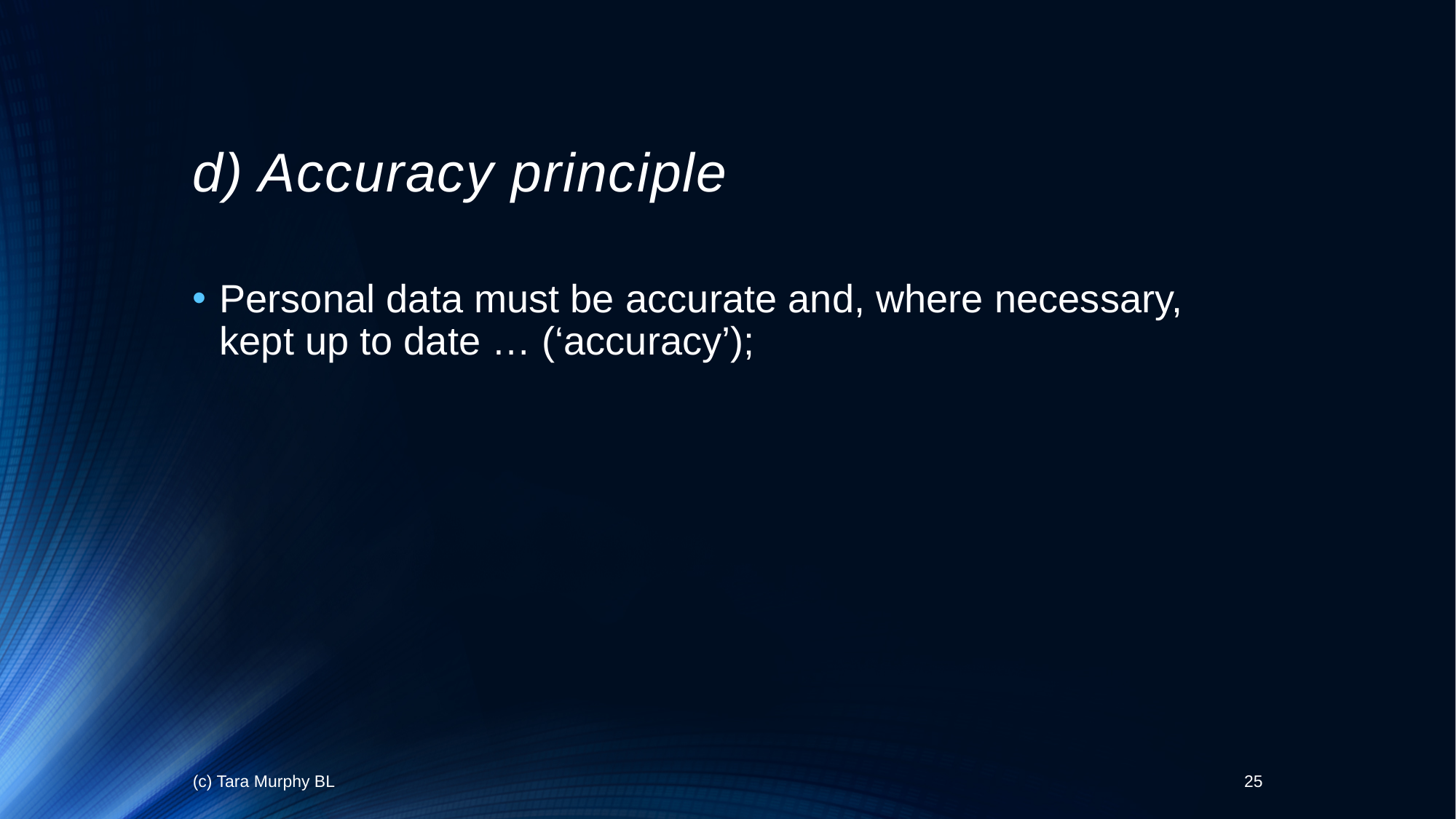

# d) Accuracy principle

Personal data must be accurate and, where necessary, kept up to date … (‘accuracy’);
(c) Tara Murphy BL
25